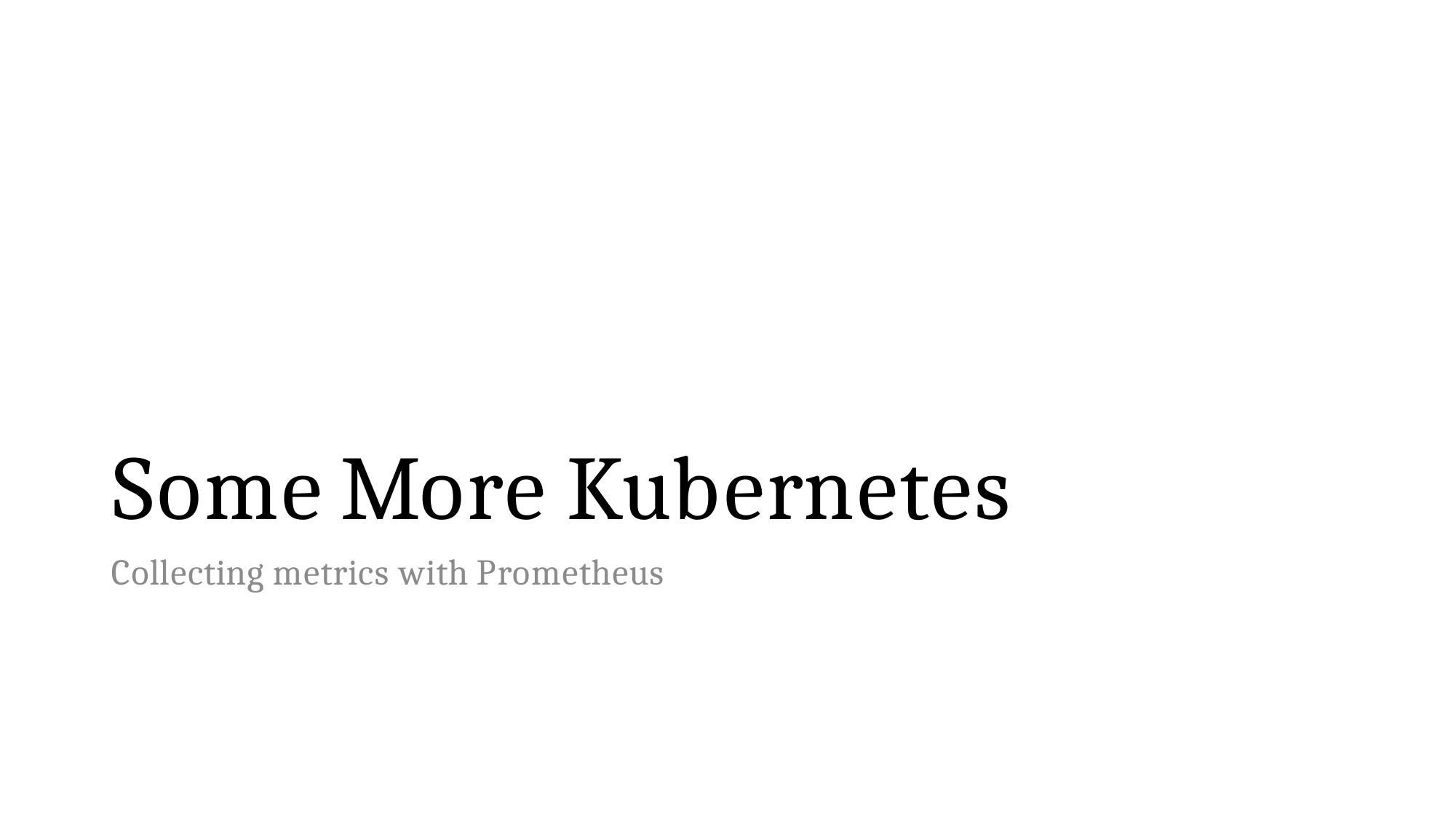

# Some More Kubernetes
Collecting metrics with Prometheus